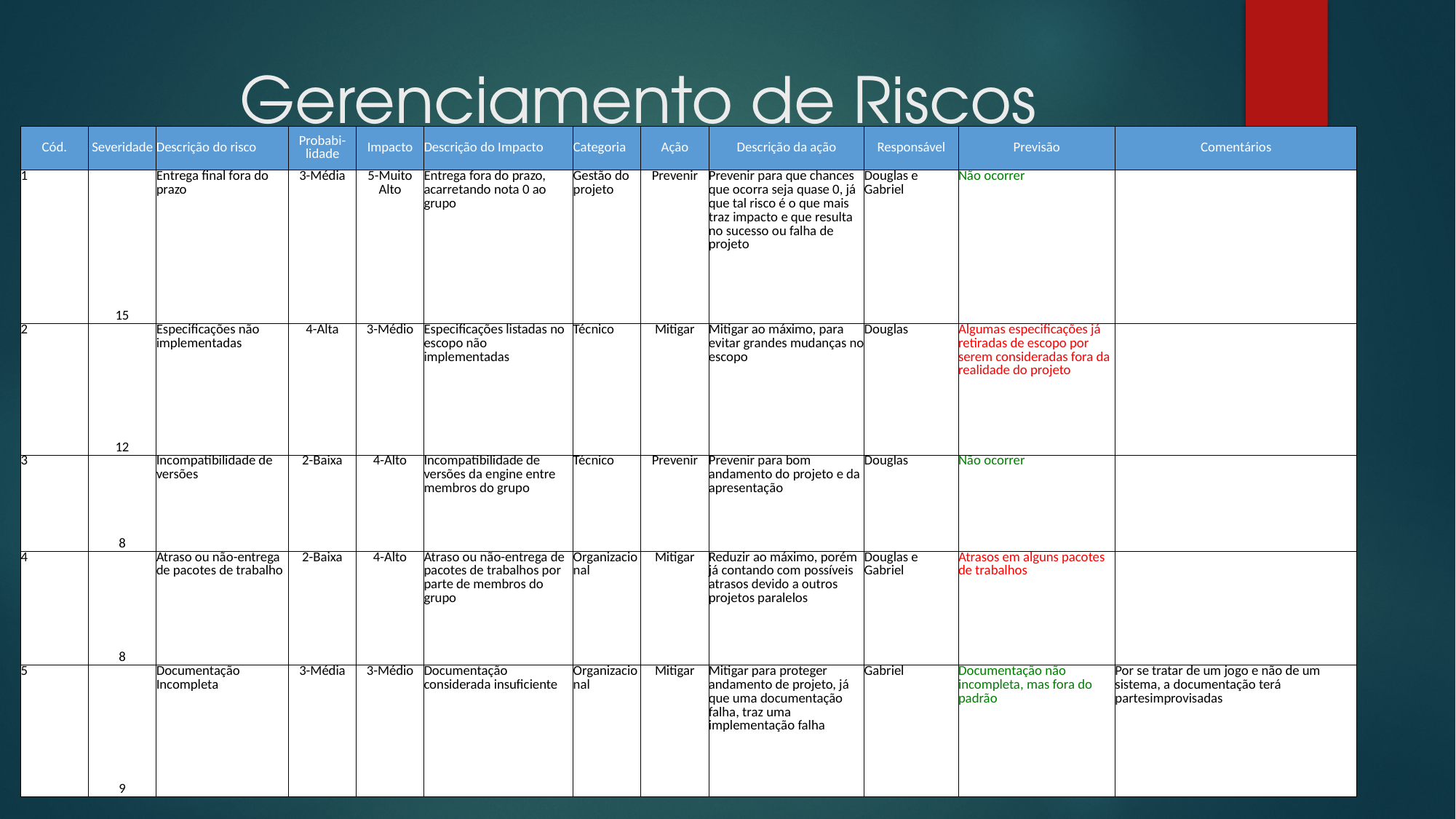

# Gerenciamento de Riscos
| Cód. | Severidade | Descrição do risco | Probabi-lidade | Impacto | Descrição do Impacto | Categoria | Ação | Descrição da ação | Responsável | Previsão | Comentários |
| --- | --- | --- | --- | --- | --- | --- | --- | --- | --- | --- | --- |
| 1 | 15 | Entrega final fora do prazo | 3-Média | 5-Muito Alto | Entrega fora do prazo, acarretando nota 0 ao grupo | Gestão do projeto | Prevenir | Prevenir para que chances que ocorra seja quase 0, já que tal risco é o que mais traz impacto e que resulta no sucesso ou falha de projeto | Douglas e Gabriel | Não ocorrer |  |
| 2 | 12 | Especificações não implementadas | 4-Alta | 3-Médio | Especificações listadas no escopo não implementadas | Técnico | Mitigar | Mitigar ao máximo, para evitar grandes mudanças no escopo | Douglas | Algumas especificações já retiradas de escopo por serem consideradas fora da realidade do projeto |  |
| 3 | 8 | Incompatibilidade de versões | 2-Baixa | 4-Alto | Incompatibilidade de versões da engine entre membros do grupo | Técnico | Prevenir | Prevenir para bom andamento do projeto e da apresentação | Douglas | Não ocorrer |  |
| 4 | 8 | Atraso ou não-entrega de pacotes de trabalho | 2-Baixa | 4-Alto | Atraso ou não-entrega de pacotes de trabalhos por parte de membros do grupo | Organizacional | Mitigar | Reduzir ao máximo, porém já contando com possíveis atrasos devido a outros projetos paralelos | Douglas e Gabriel | Atrasos em alguns pacotes de trabalhos |  |
| 5 | 9 | Documentação Incompleta | 3-Média | 3-Médio | Documentação considerada insuficiente | Organizacional | Mitigar | Mitigar para proteger andamento de projeto, já que uma documentação falha, traz uma implementação falha | Gabriel | Documentação não incompleta, mas fora do padrão | Por se tratar de um jogo e não de um sistema, a documentação terá partesimprovisadas |